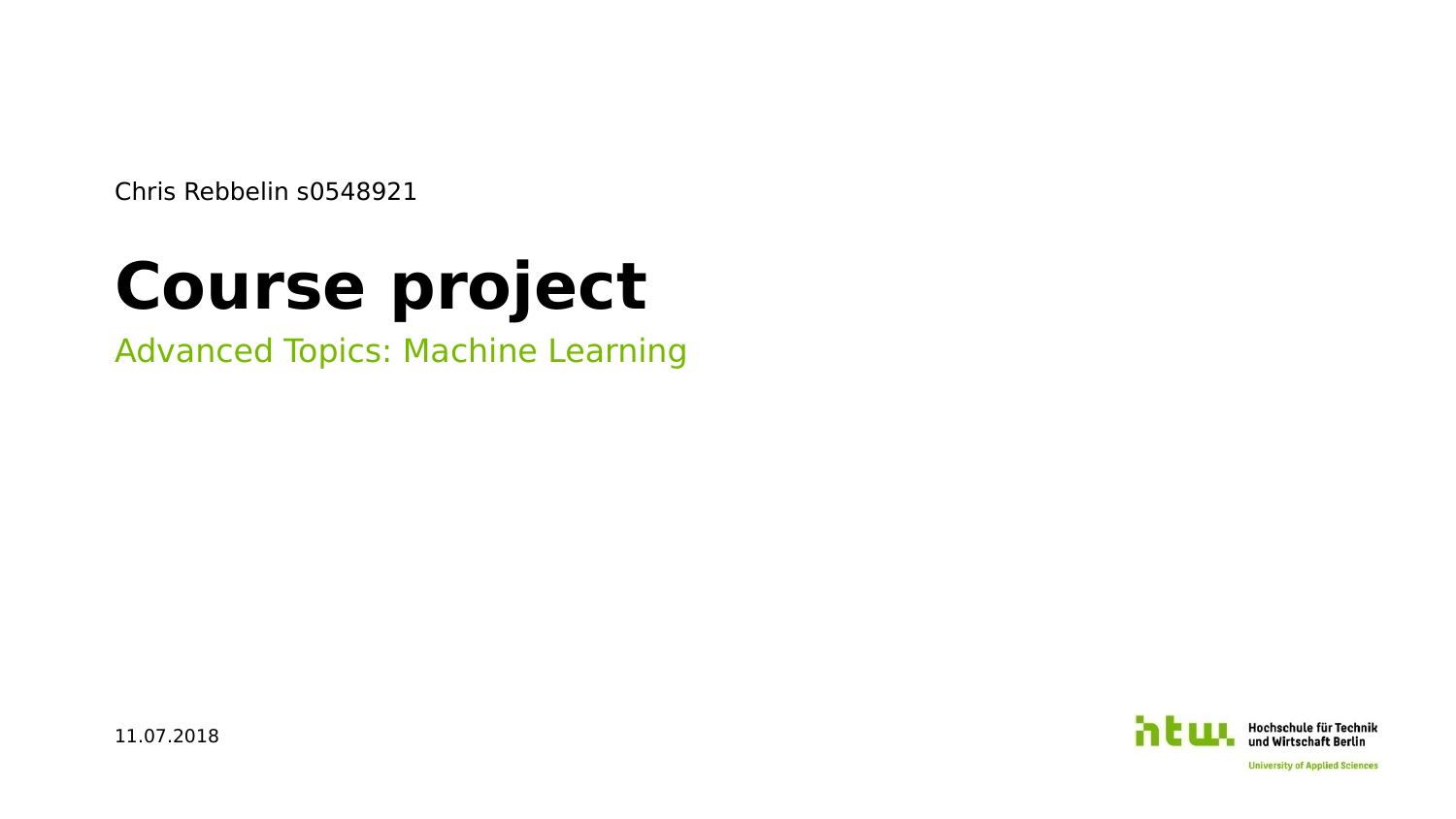

Chris Rebbelin s0548921
# Course project
Advanced Topics: Machine Learning

11.07.2018